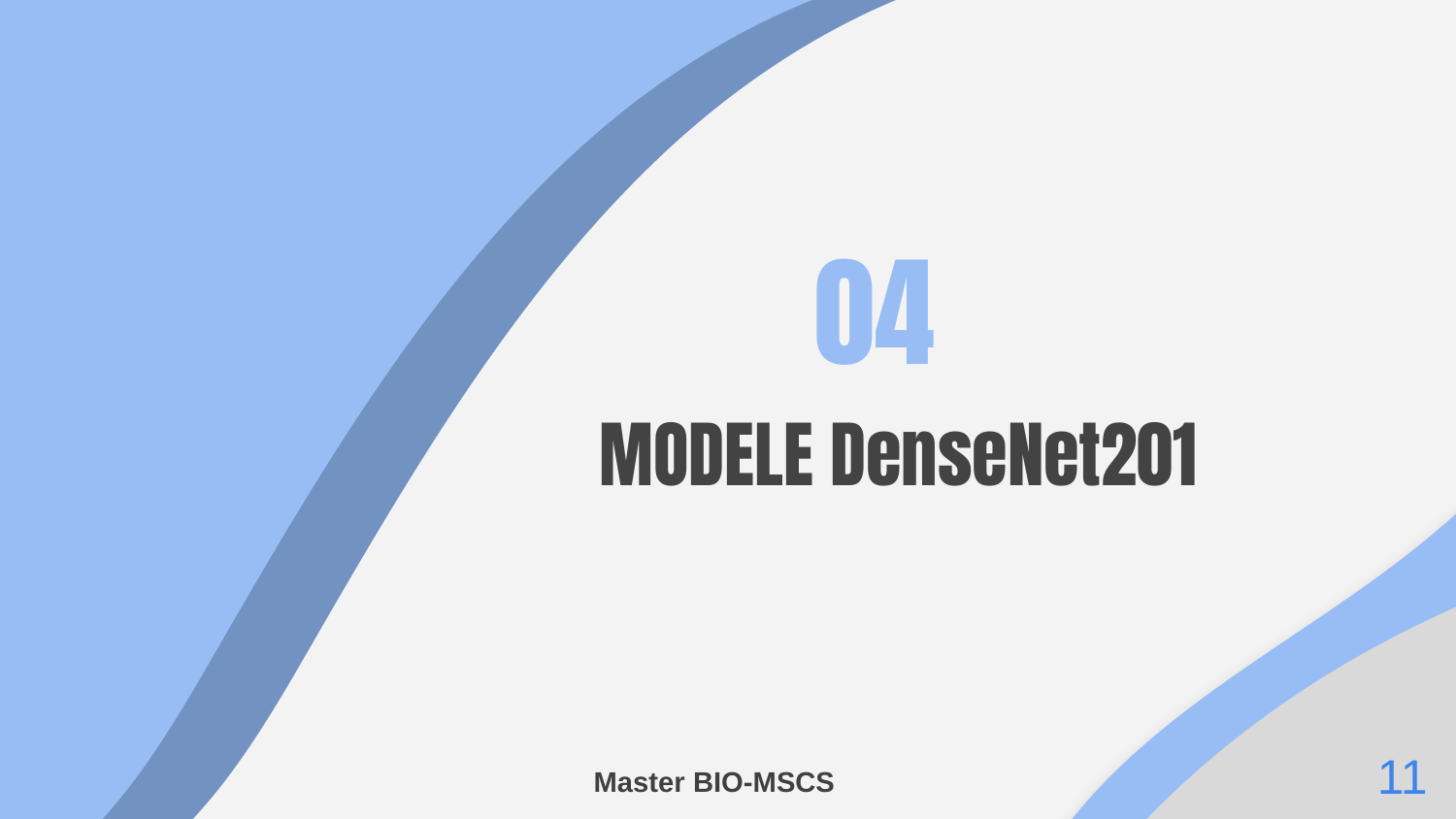

04
# MODELE DenseNet201
11
Master BIO-MSCS